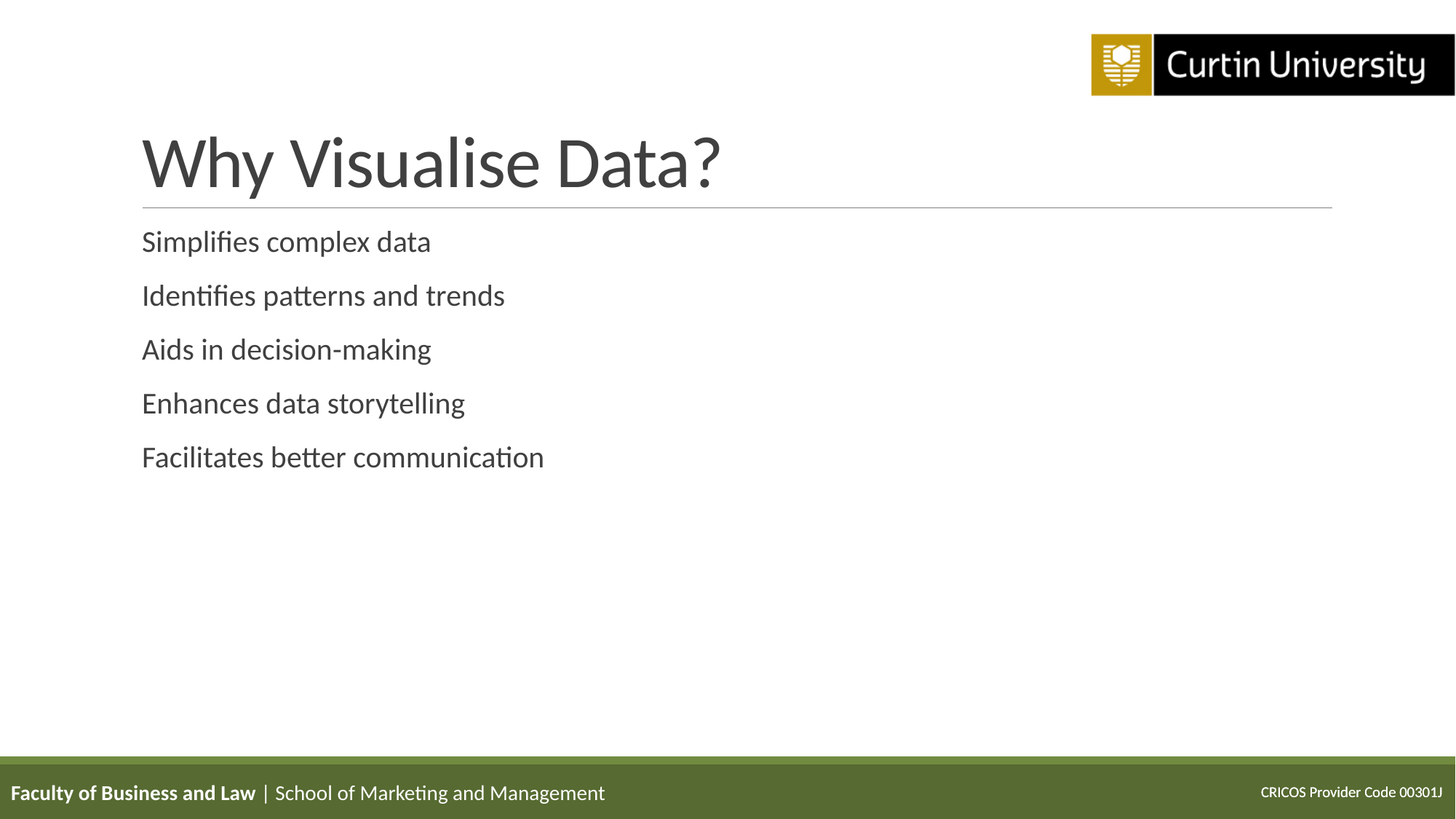

# Why Visualise Data?
Simplifies complex data
Identifies patterns and trends
Aids in decision-making
Enhances data storytelling
Facilitates better communication
Faculty of Business and Law | School of Marketing and Management